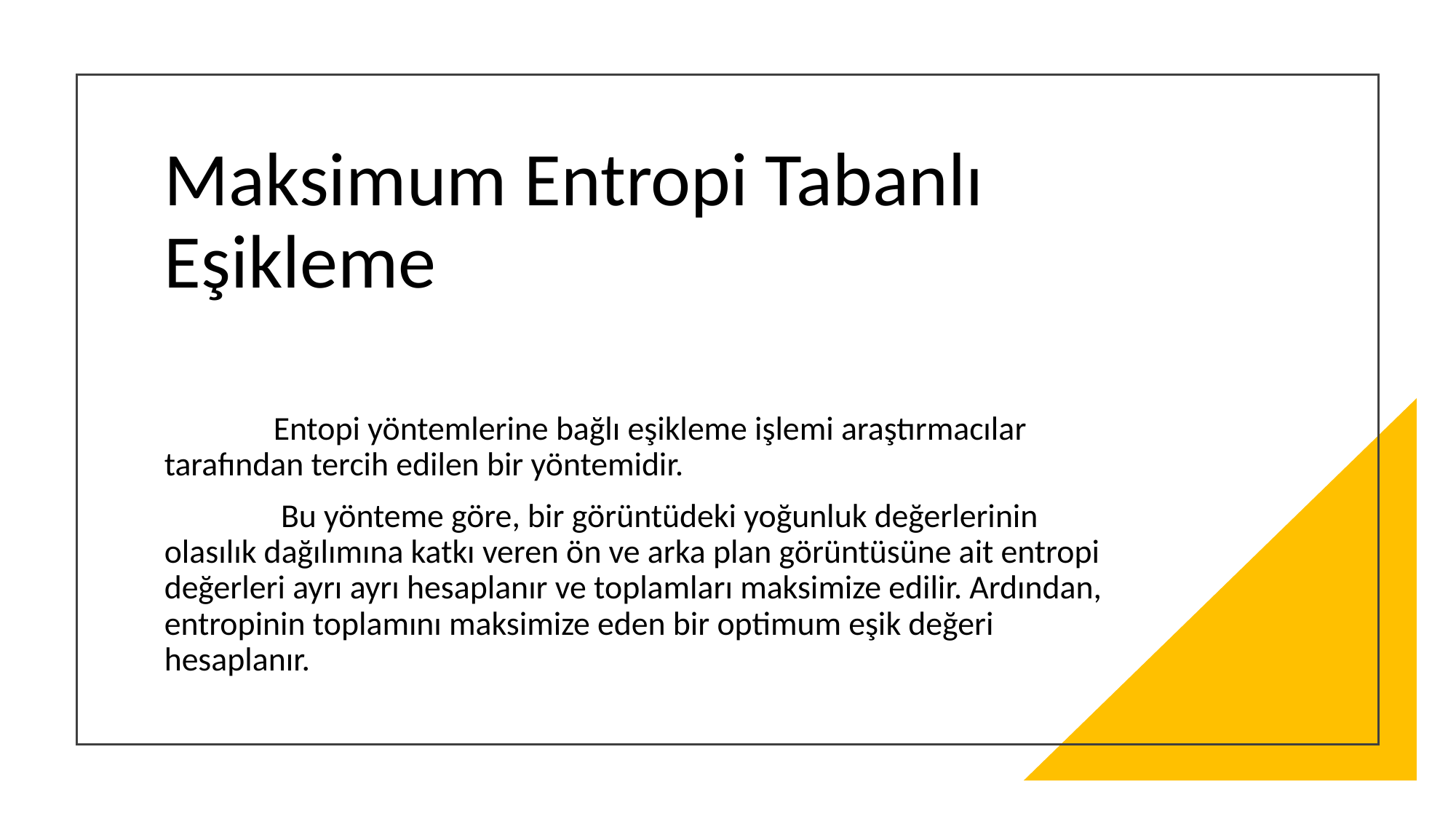

# Maksimum Entropi Tabanlı Eşikleme

	Entopi yöntemlerine bağlı eşikleme işlemi araştırmacılar tarafından tercih edilen bir yöntemidir.
	 Bu yönteme göre, bir görüntüdeki yoğunluk değerlerinin olasılık dağılımına katkı veren ön ve arka plan görüntüsüne ait entropi değerleri ayrı ayrı hesaplanır ve toplamları maksimize edilir. Ardından, entropinin toplamını maksimize eden bir optimum eşik değeri hesaplanır.